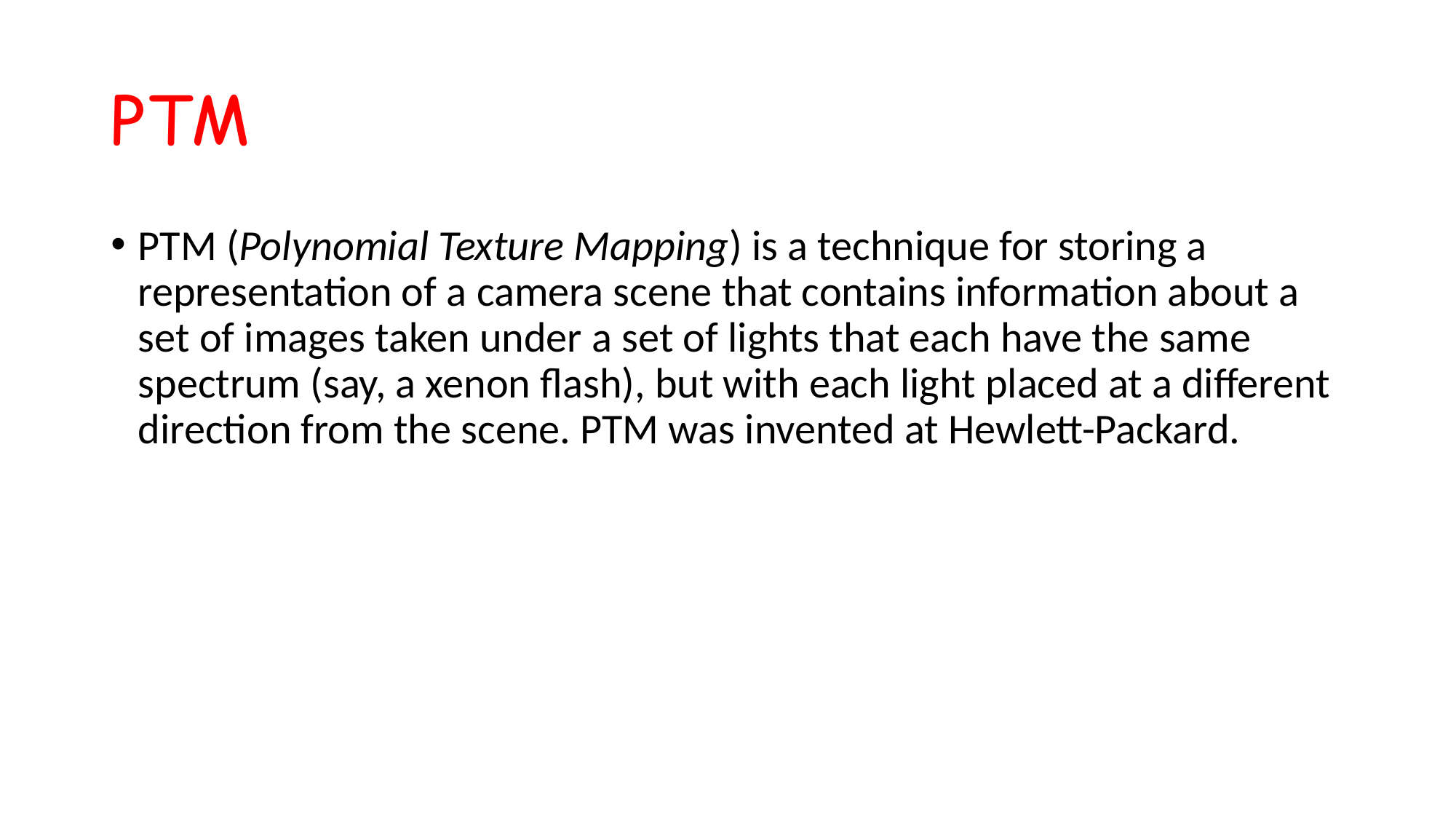

# PTM
PTM (Polynomial Texture Mapping) is a technique for storing a representation of a camera scene that contains information about a set of images taken under a set of lights that each have the same spectrum (say, a xenon flash), but with each light placed at a different direction from the scene. PTM was invented at Hewlett-Packard.